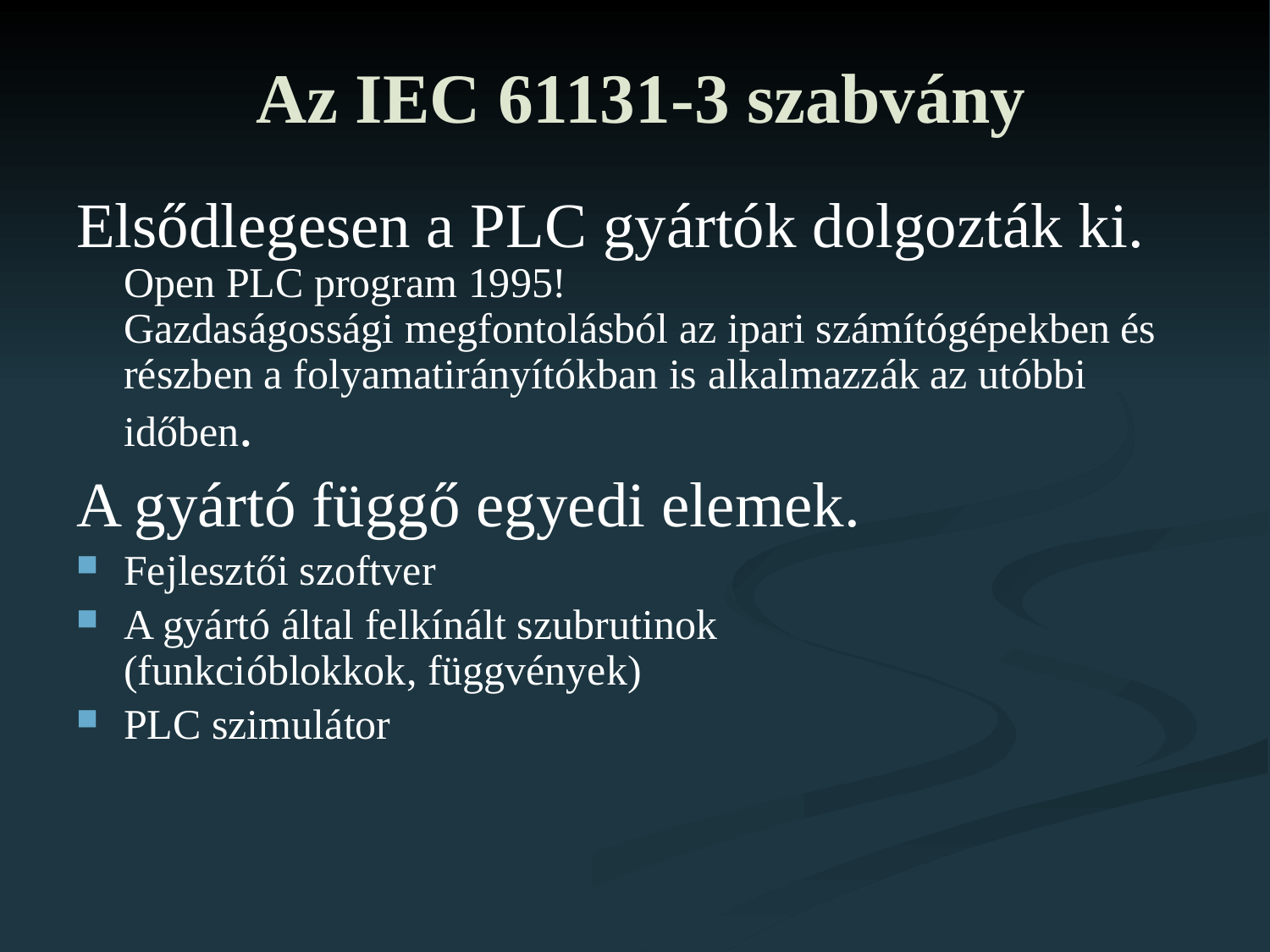

# Az IEC 61131-3 szabvány
Elsődlegesen a PLC gyártók dolgozták ki.
Open PLC program 1995!
Gazdaságossági megfontolásból az ipari számítógépekben és részben a folyamatirányítókban is alkalmazzák az utóbbi időben.
A gyártó függő egyedi elemek.
Fejlesztői szoftver
A gyártó által felkínált szubrutinok
(funkcióblokkok, függvények)
PLC szimulátor